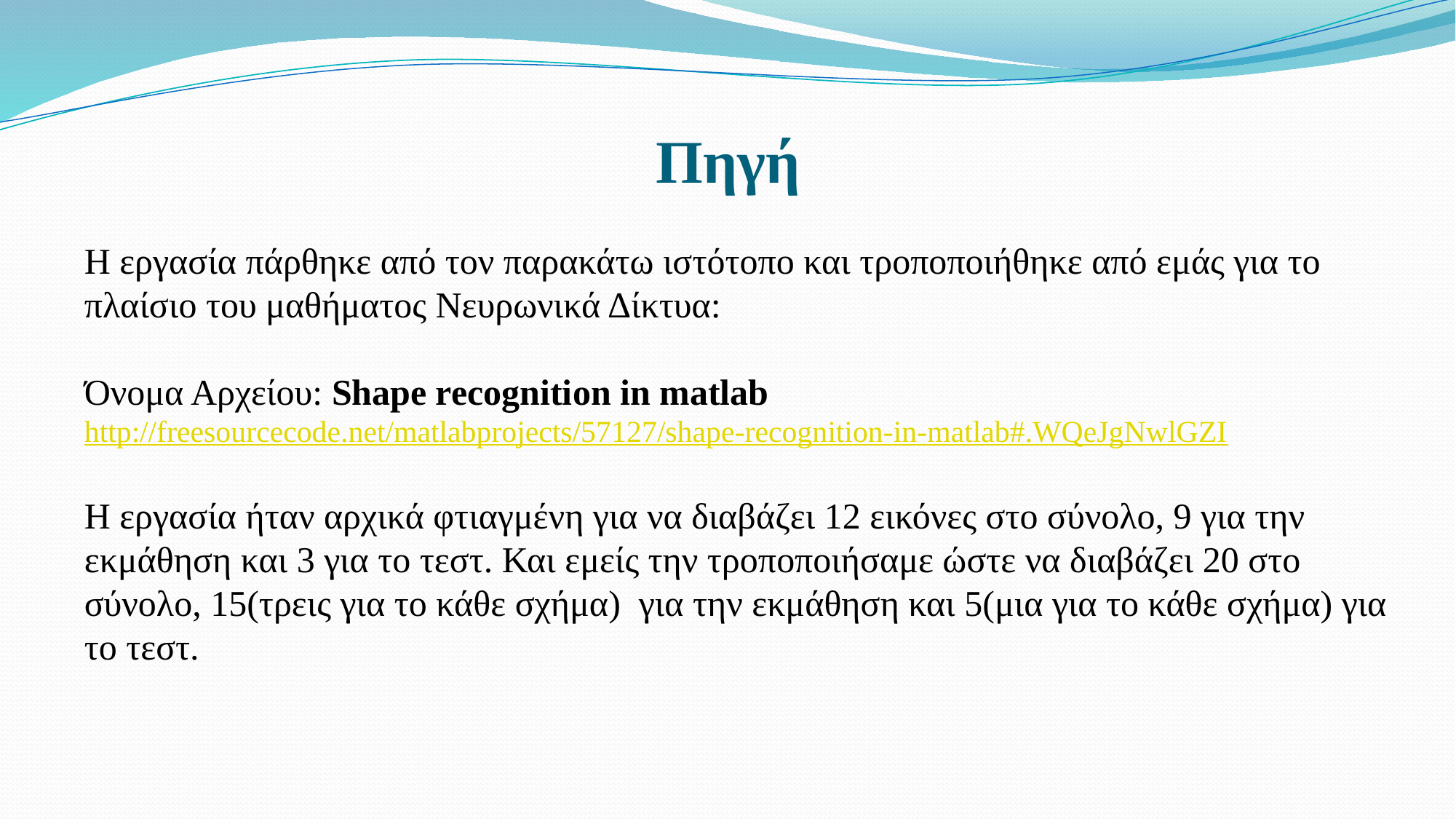

# Πηγή
Η εργασία πάρθηκε από τον παρακάτω ιστότοπο και τροποποιήθηκε από εμάς για το πλαίσιο του μαθήματος Νευρωνικά Δίκτυα:

Όνομα Αρχείου: Shape recognition in matlab
http://freesourcecode.net/matlabprojects/57127/shape-recognition-in-matlab#.WQeJgNwlGZI

Η εργασία ήταν αρχικά φτιαγμένη για να διαβάζει 12 εικόνες στο σύνολο, 9 για την εκμάθηση και 3 για το τεστ. Και εμείς την τροποποιήσαμε ώστε να διαβάζει 20 στο σύνολο, 15(τρεις για το κάθε σχήμα)  για την εκμάθηση και 5(μια για το κάθε σχήμα) για το τεστ.